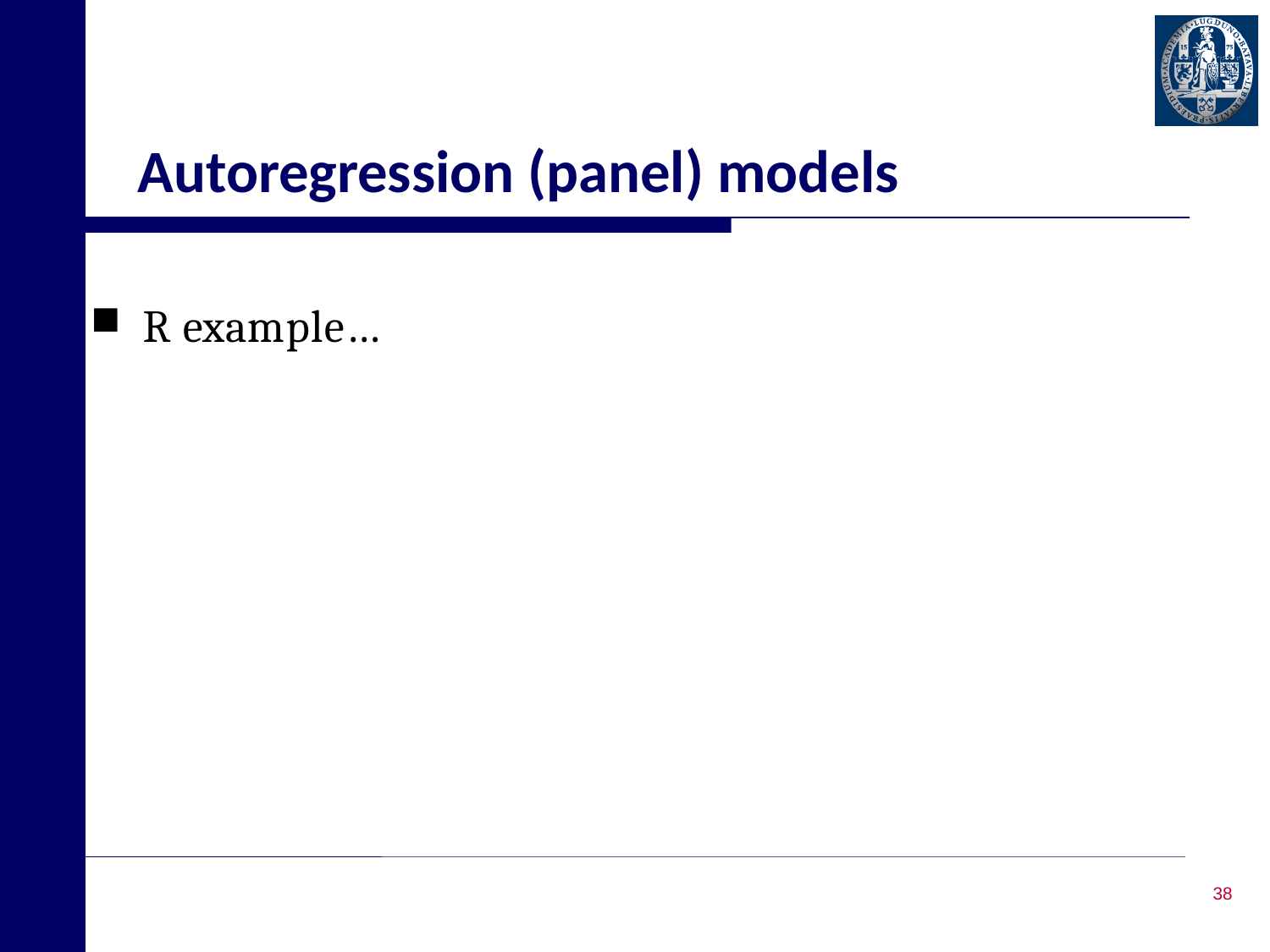

# Autoregression (panel) models
R example…

38